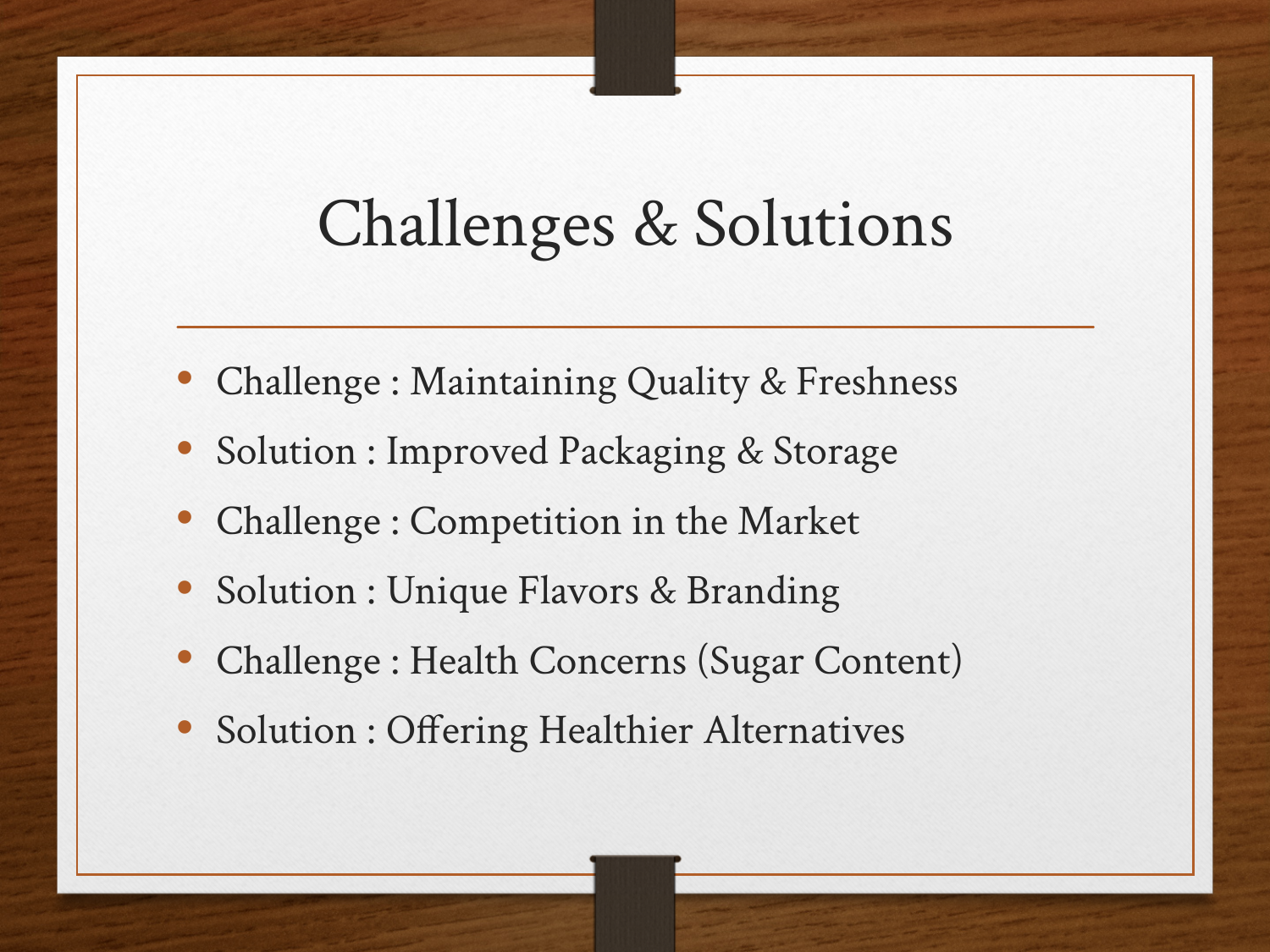

# Challenges & Solutions
Challenge : Maintaining Quality & Freshness
Solution : Improved Packaging & Storage
Challenge : Competition in the Market
Solution : Unique Flavors & Branding
Challenge : Health Concerns (Sugar Content)
Solution : Offering Healthier Alternatives